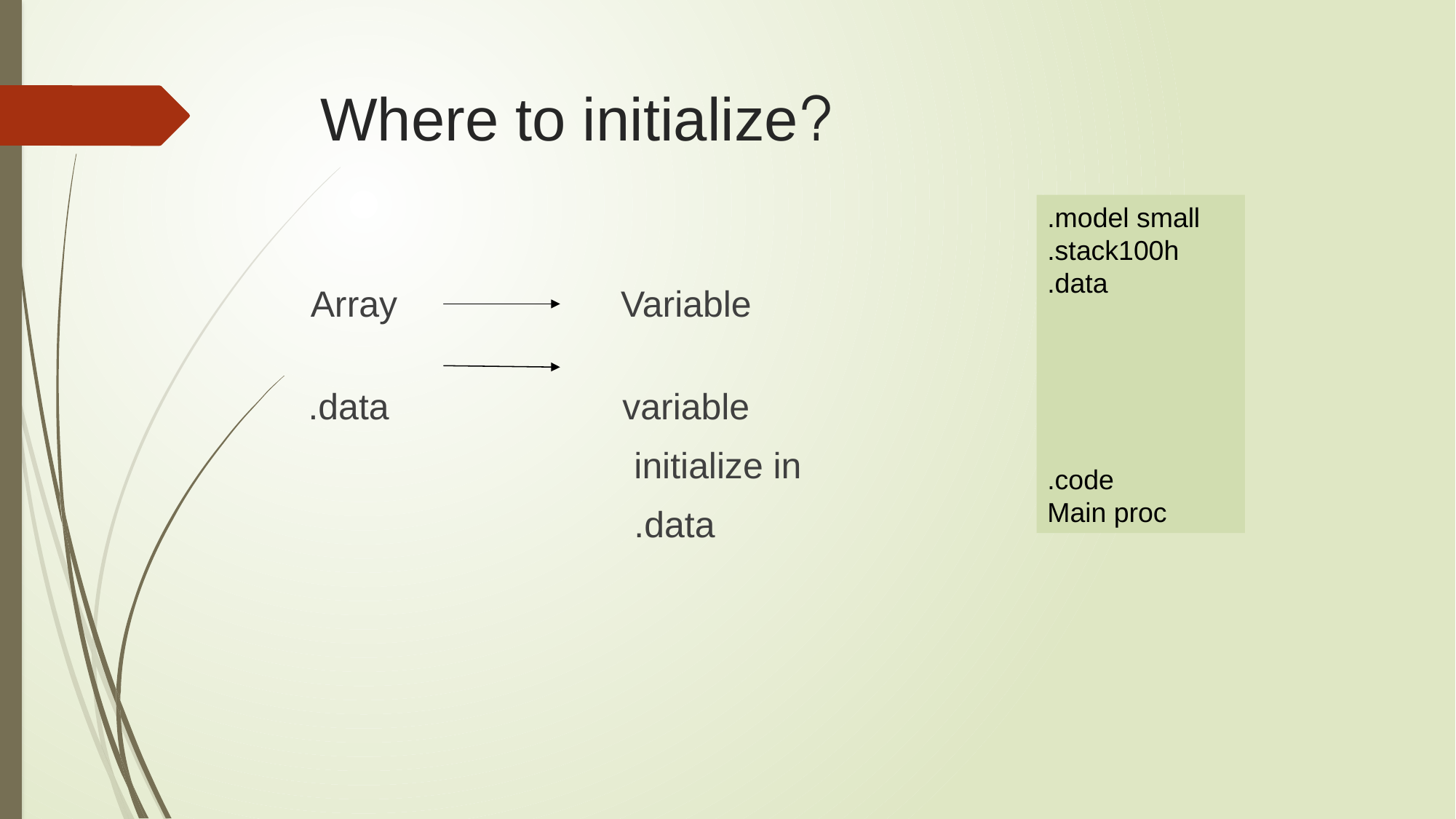

# Where to initialize?
.model small
.stack100h
.data

.code
Main proc

                   Array                      Variable
              .data                       variable
                                              initialize in
                                              .data